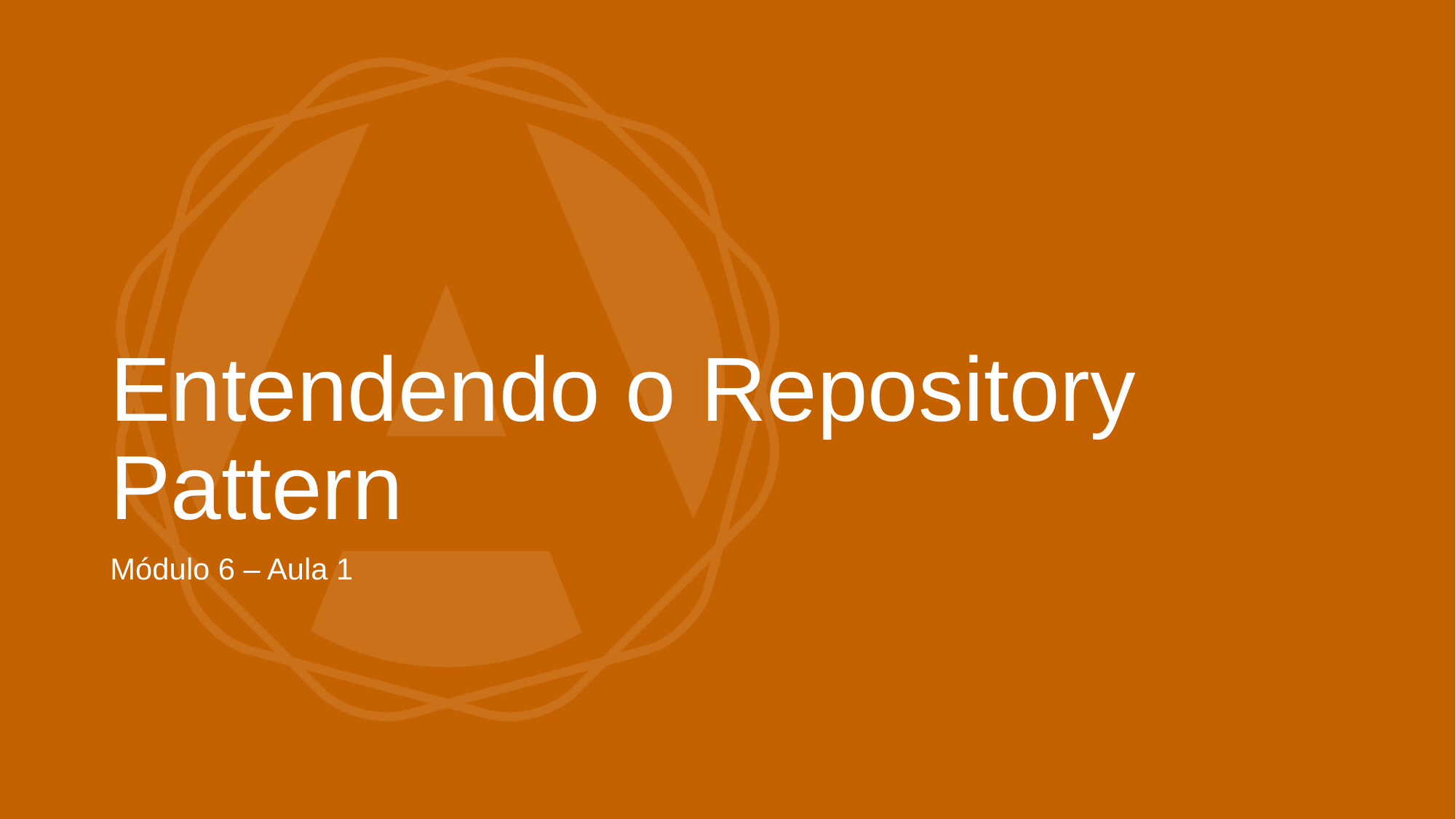

# Entendendo o Repository Pattern
Módulo 6 – Aula 1